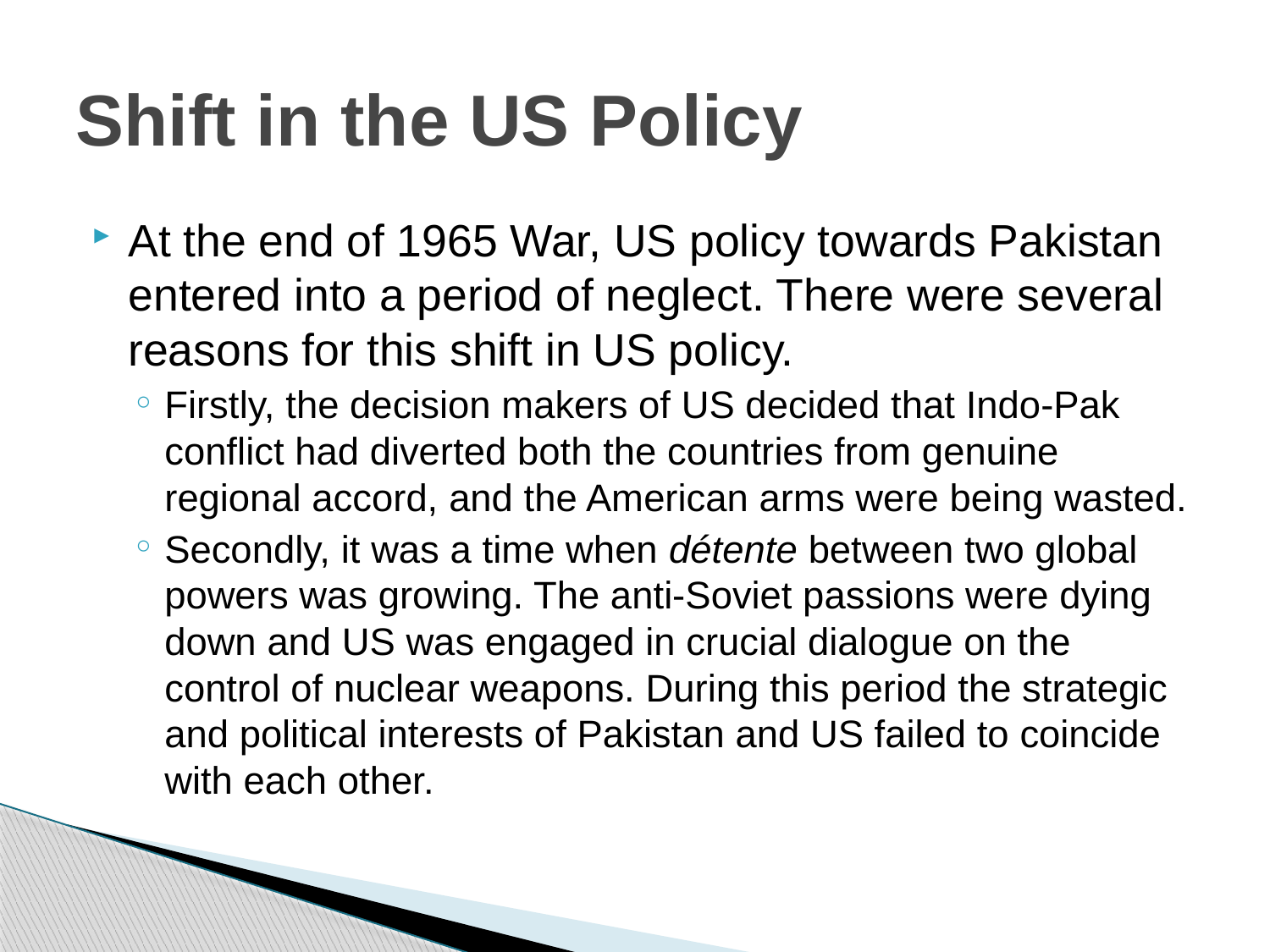

# Shift in the US Policy
At the end of 1965 War, US policy towards Pakistan entered into a period of neglect. There were several reasons for this shift in US policy.
Firstly, the decision makers of US decided that Indo-Pak conflict had diverted both the countries from genuine regional accord, and the American arms were being wasted.
Secondly, it was a time when détente between two global powers was growing. The anti-Soviet passions were dying down and US was engaged in crucial dialogue on the control of nuclear weapons. During this period the strategic and political interests of Pakistan and US failed to coincide with each other.